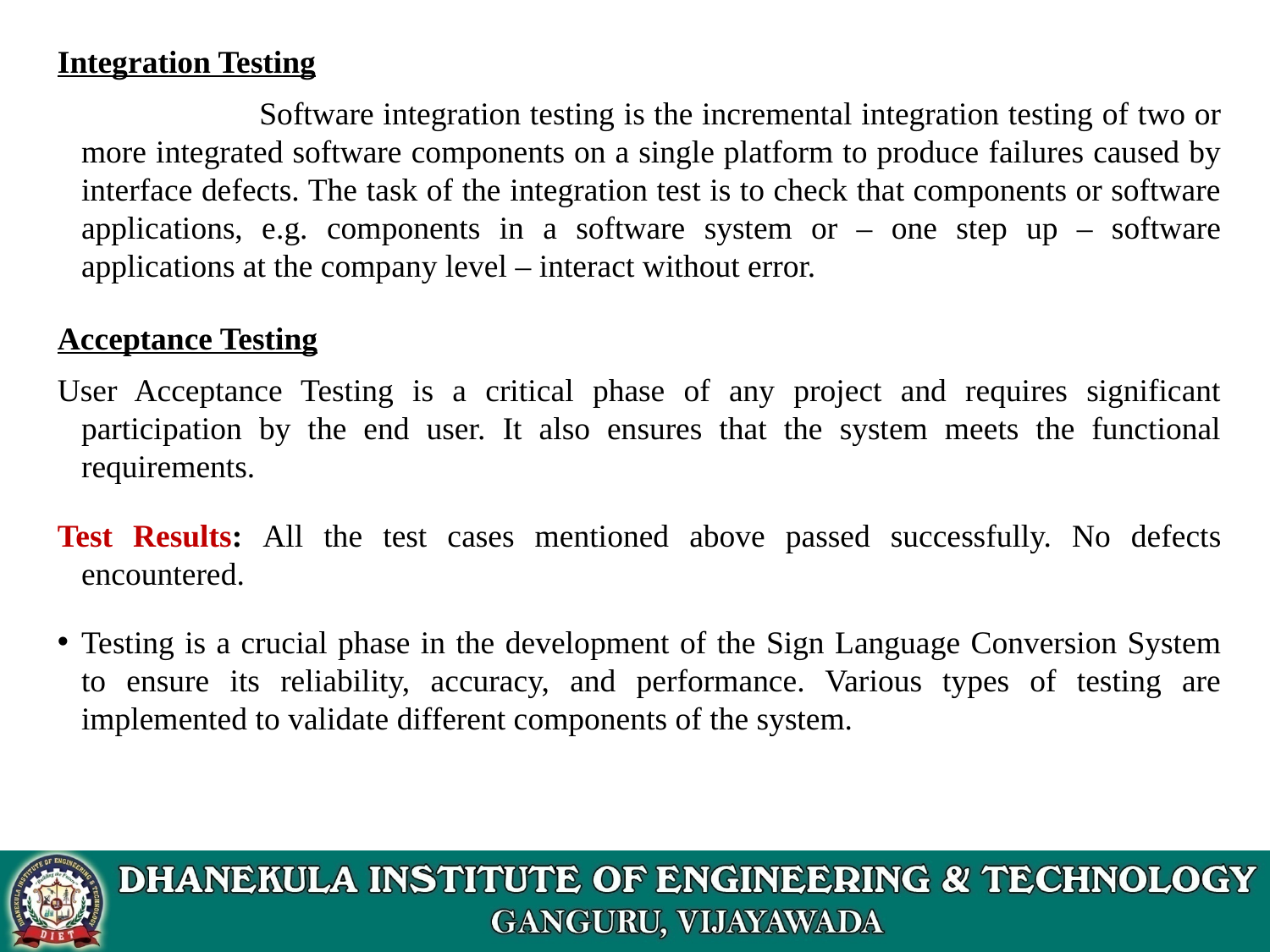

Integration Testing
                      Software integration testing is the incremental integration testing of two or more integrated software components on a single platform to produce failures caused by interface defects. The task of the integration test is to check that components or software applications, e.g. components in a software system or – one step up – software applications at the company level – interact without error.
Acceptance Testing
User Acceptance Testing is a critical phase of any project and requires significant participation by the end user. It also ensures that the system meets the functional requirements.
Test Results: All the test cases mentioned above passed successfully. No defects encountered.
Testing is a crucial phase in the development of the Sign Language Conversion System to ensure its reliability, accuracy, and performance. Various types of testing are implemented to validate different components of the system.